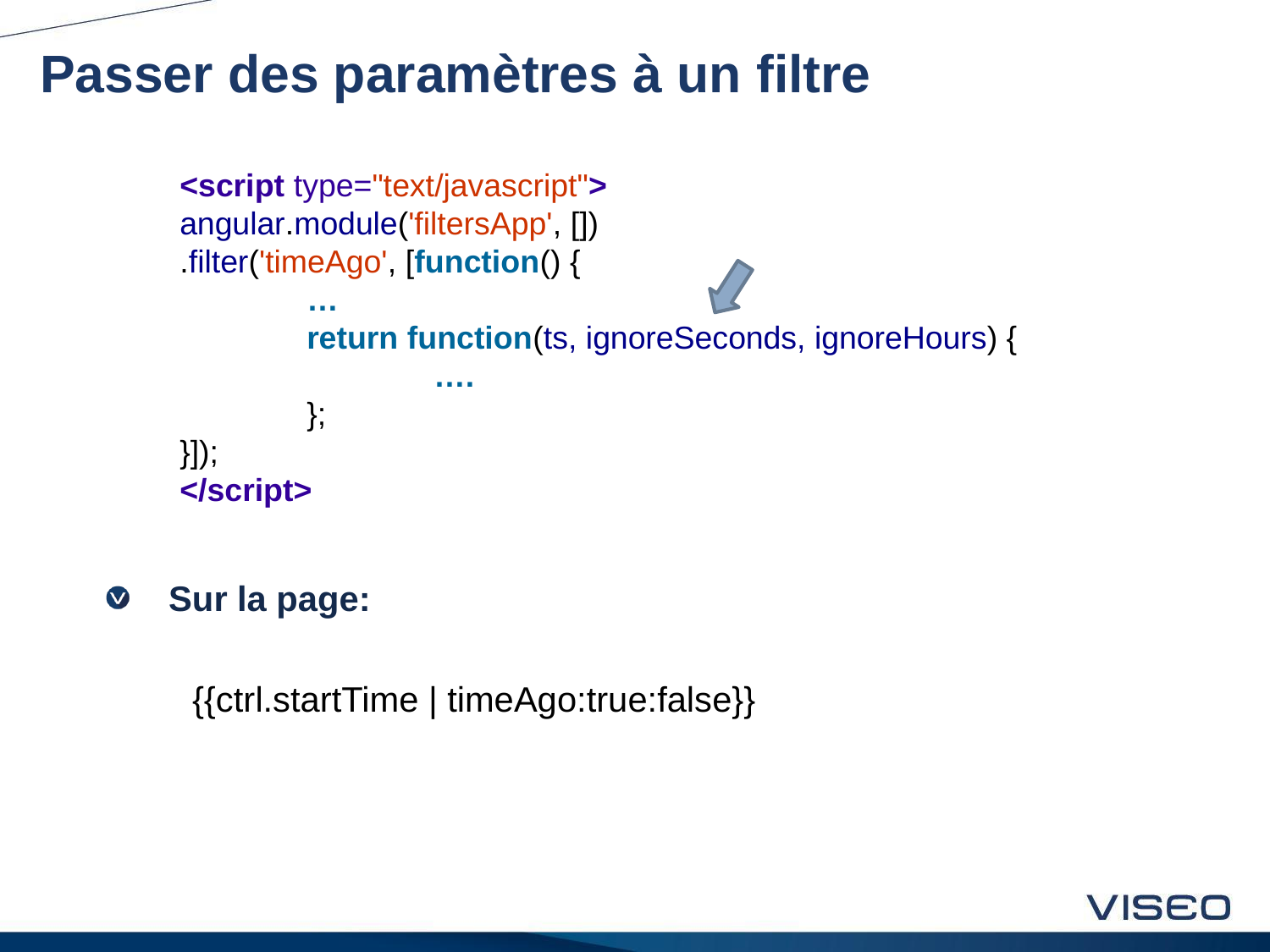

# Passer des paramètres à un filtre
<script type="text/javascript">
angular.module('filtersApp', [])
.filter('timeAgo', [function() {
	…
	return function(ts, ignoreSeconds, ignoreHours) {
		….
	};
}]);
</script>

Sur la page:

{{ctrl.startTime | timeAgo:true:false}}